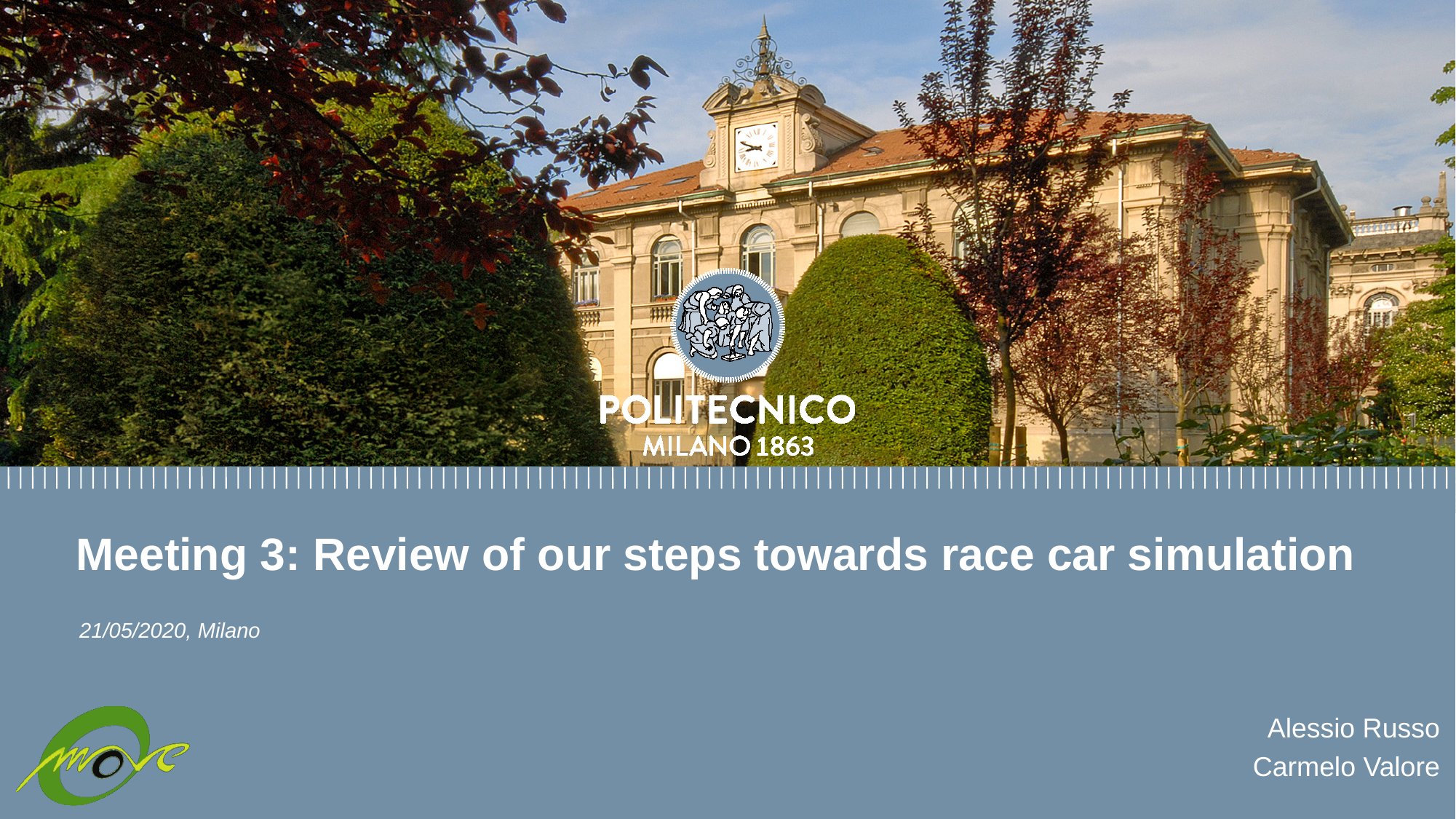

Meeting 3: Review of our steps towards race car simulation
21/05/2020, Milano

Alessio Russo
Carmelo Valore